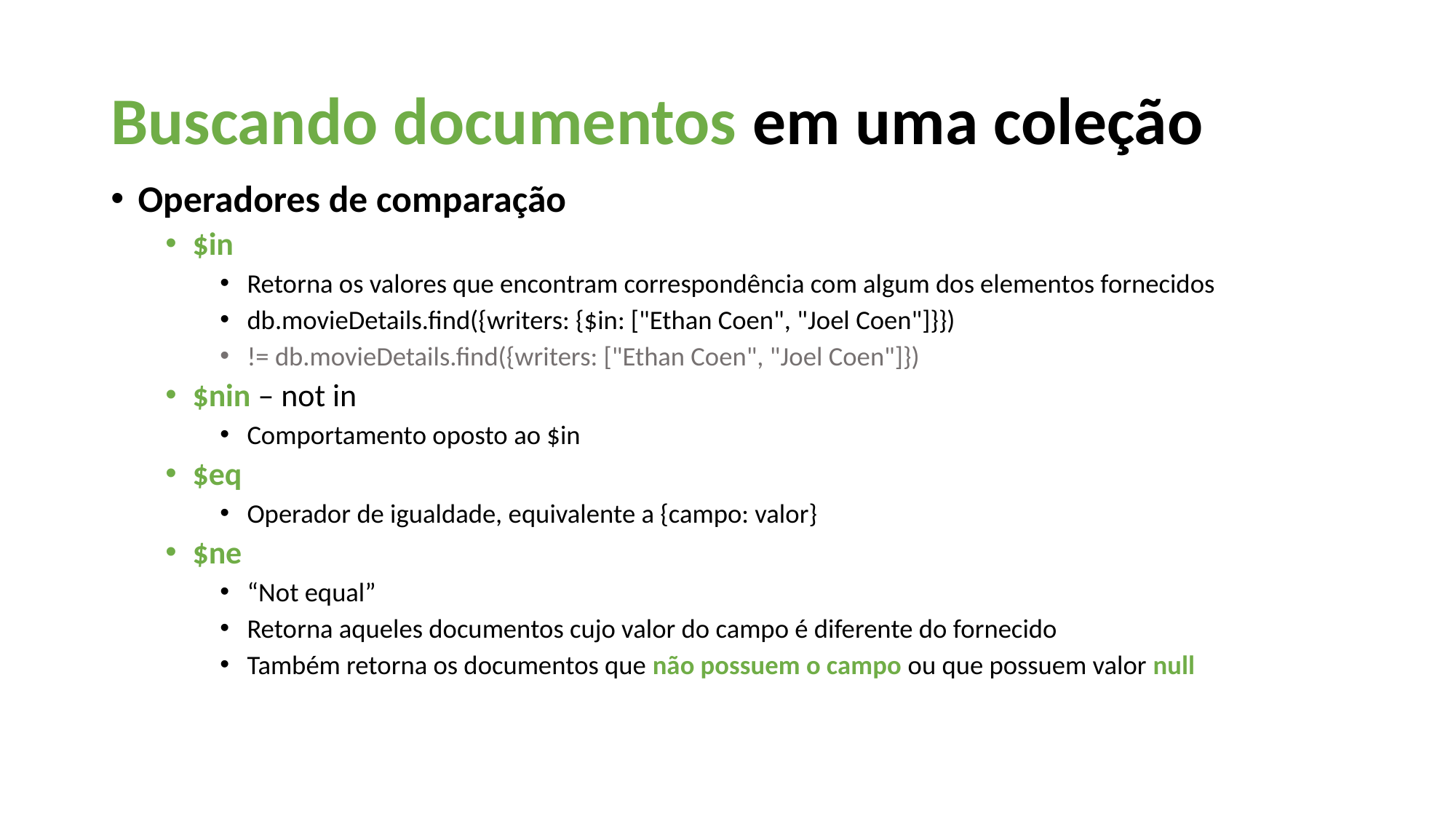

Buscando documentos em uma coleção
Operadores de comparação
$in
Retorna os valores que encontram correspondência com algum dos elementos fornecidos
db.movieDetails.find({writers: {$in: ["Ethan Coen", "Joel Coen"]}})
!= db.movieDetails.find({writers: ["Ethan Coen", "Joel Coen"]})
$nin – not in
Comportamento oposto ao $in
$eq
Operador de igualdade, equivalente a {campo: valor}
$ne
“Not equal”
Retorna aqueles documentos cujo valor do campo é diferente do fornecido
Também retorna os documentos que não possuem o campo ou que possuem valor null